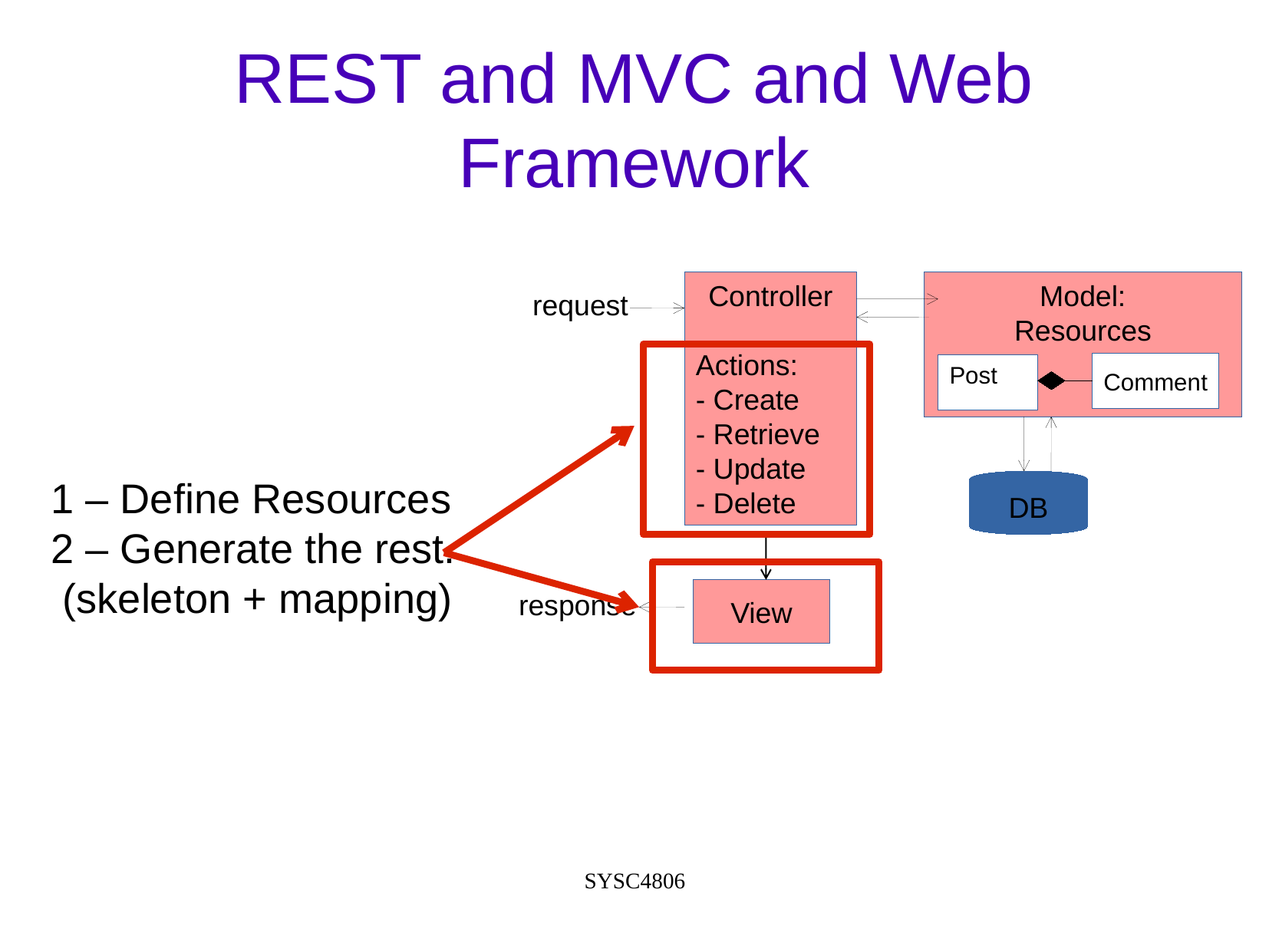

REST and MVC and Web Framework
Controller
Actions:
- Create
- Retrieve
- Update
- Delete
Model:
Resources

request

Comment
Post

1 – Define Resources
2 – Generate the rest.
 (skeleton + mapping)
DB

View
response

SYSC4806